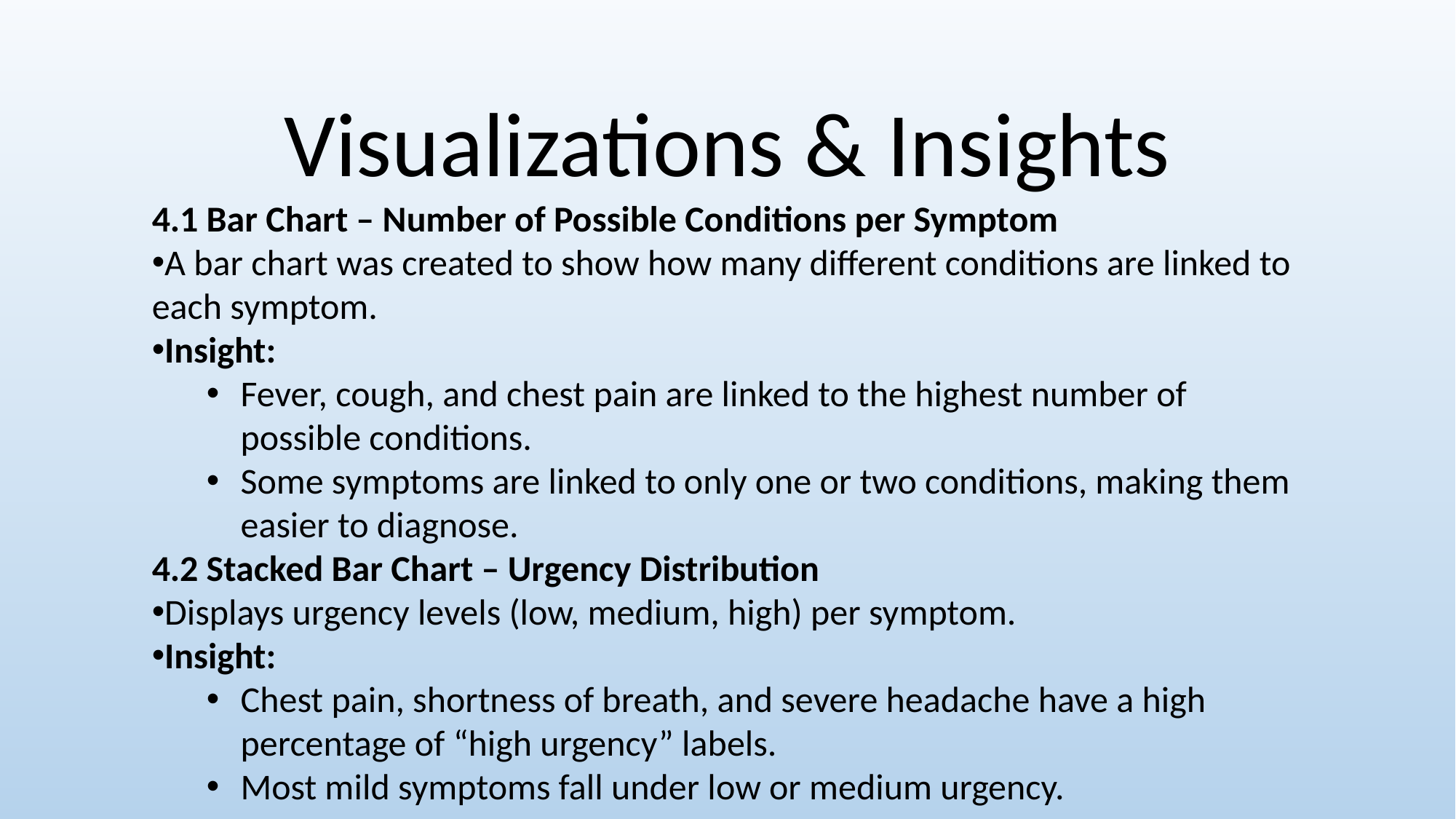

Visualizations & Insights
4.1 Bar Chart – Number of Possible Conditions per Symptom
A bar chart was created to show how many different conditions are linked to each symptom.
Insight:
Fever, cough, and chest pain are linked to the highest number of possible conditions.
Some symptoms are linked to only one or two conditions, making them easier to diagnose.
4.2 Stacked Bar Chart – Urgency Distribution
Displays urgency levels (low, medium, high) per symptom.
Insight:
Chest pain, shortness of breath, and severe headache have a high percentage of “high urgency” labels.
Most mild symptoms fall under low or medium urgency.